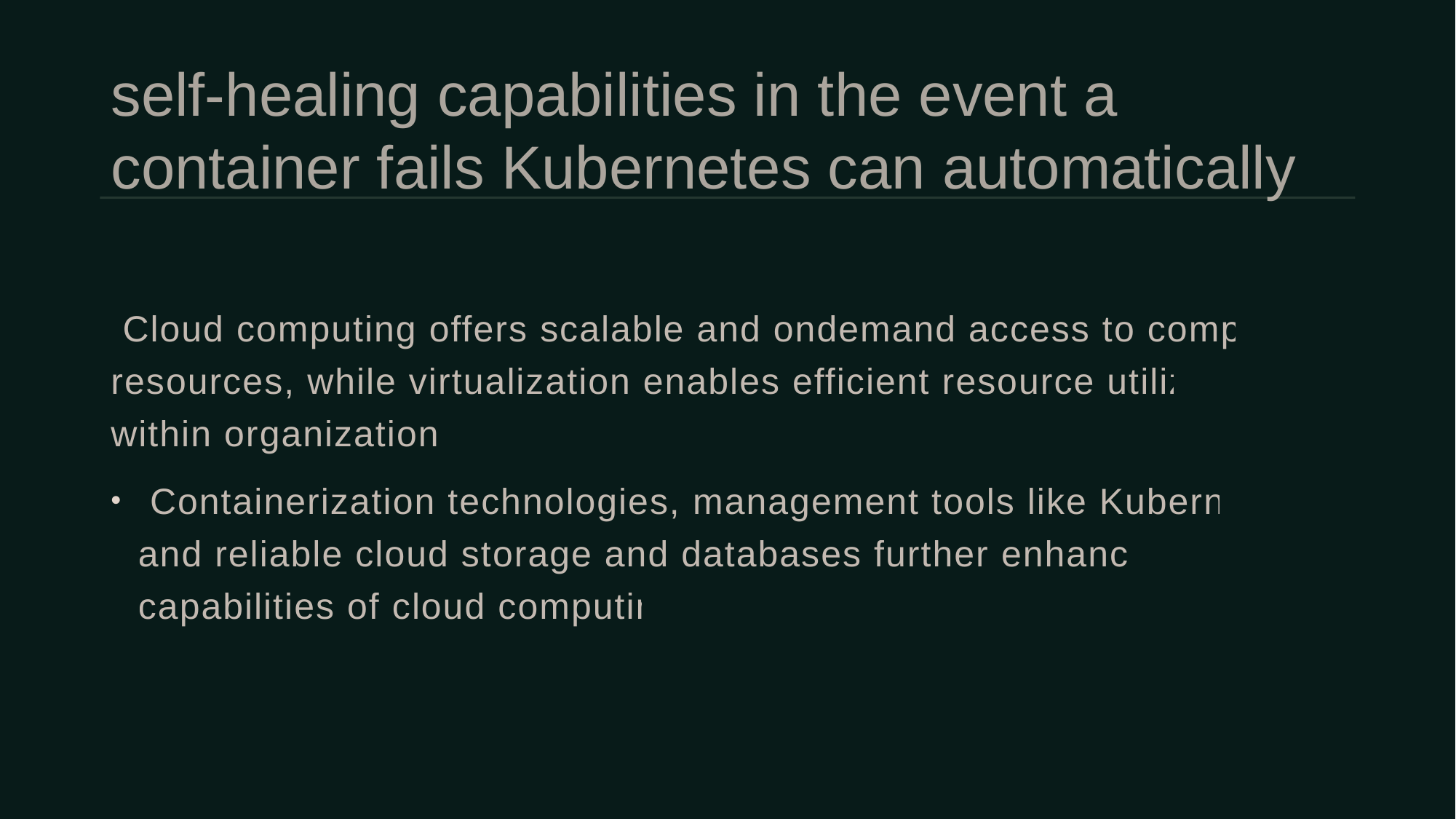

# self-healing capabilities in the event a container fails Kubernetes can automatically
 Cloud computing offers scalable and ondemand access to computing resources, while virtualization enables efficient resource utilization within organizations.
 Containerization technologies, management tools like Kubernetes, and reliable cloud storage and databases further enhance the capabilities of cloud computing.